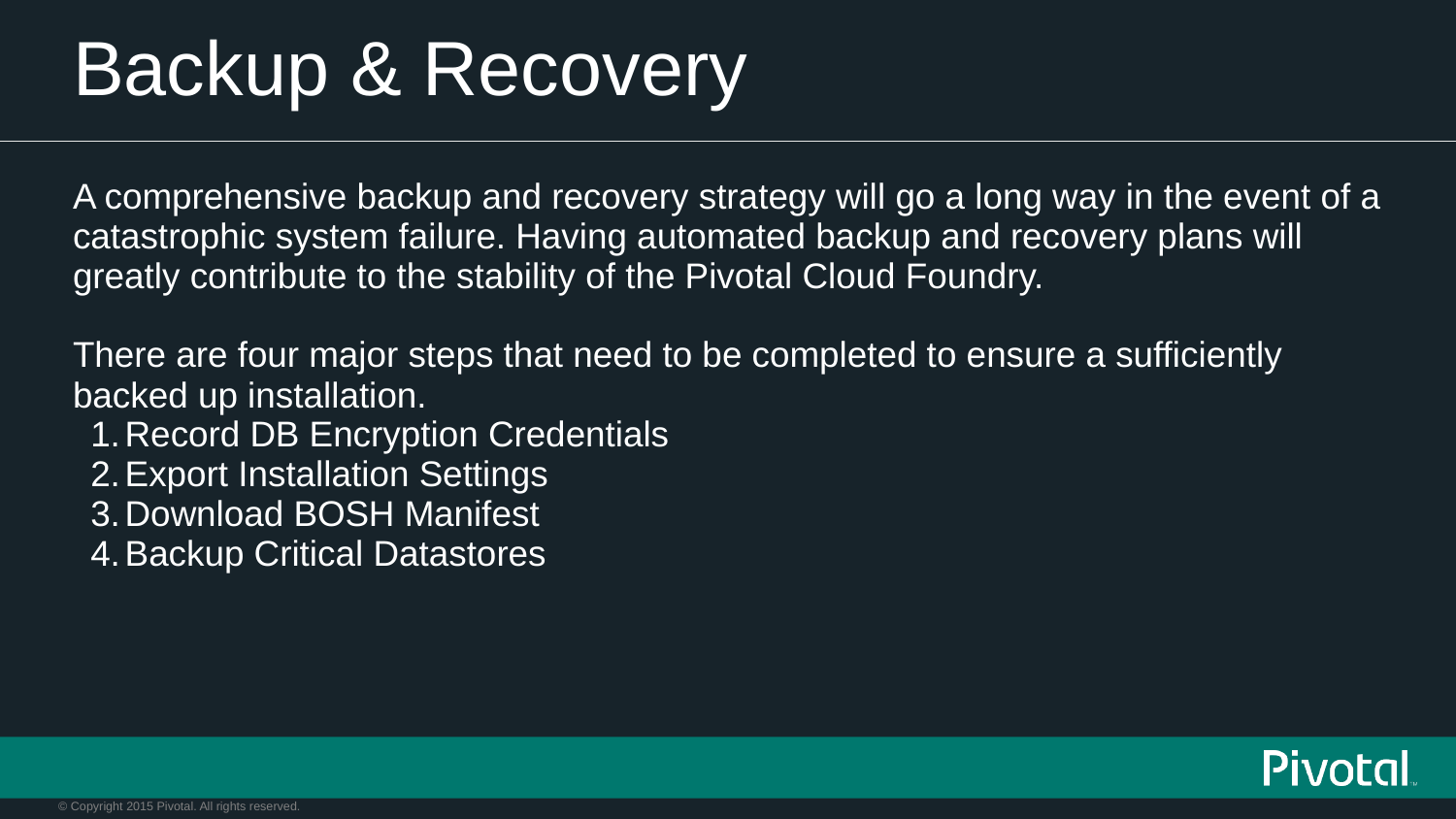

# Backup & Recovery
A comprehensive backup and recovery strategy will go a long way in the event of a catastrophic system failure. Having automated backup and recovery plans will greatly contribute to the stability of the Pivotal Cloud Foundry.

There are four major steps that need to be completed to ensure a sufficiently backed up installation.
Record DB Encryption Credentials
Export Installation Settings
Download BOSH Manifest
Backup Critical Datastores